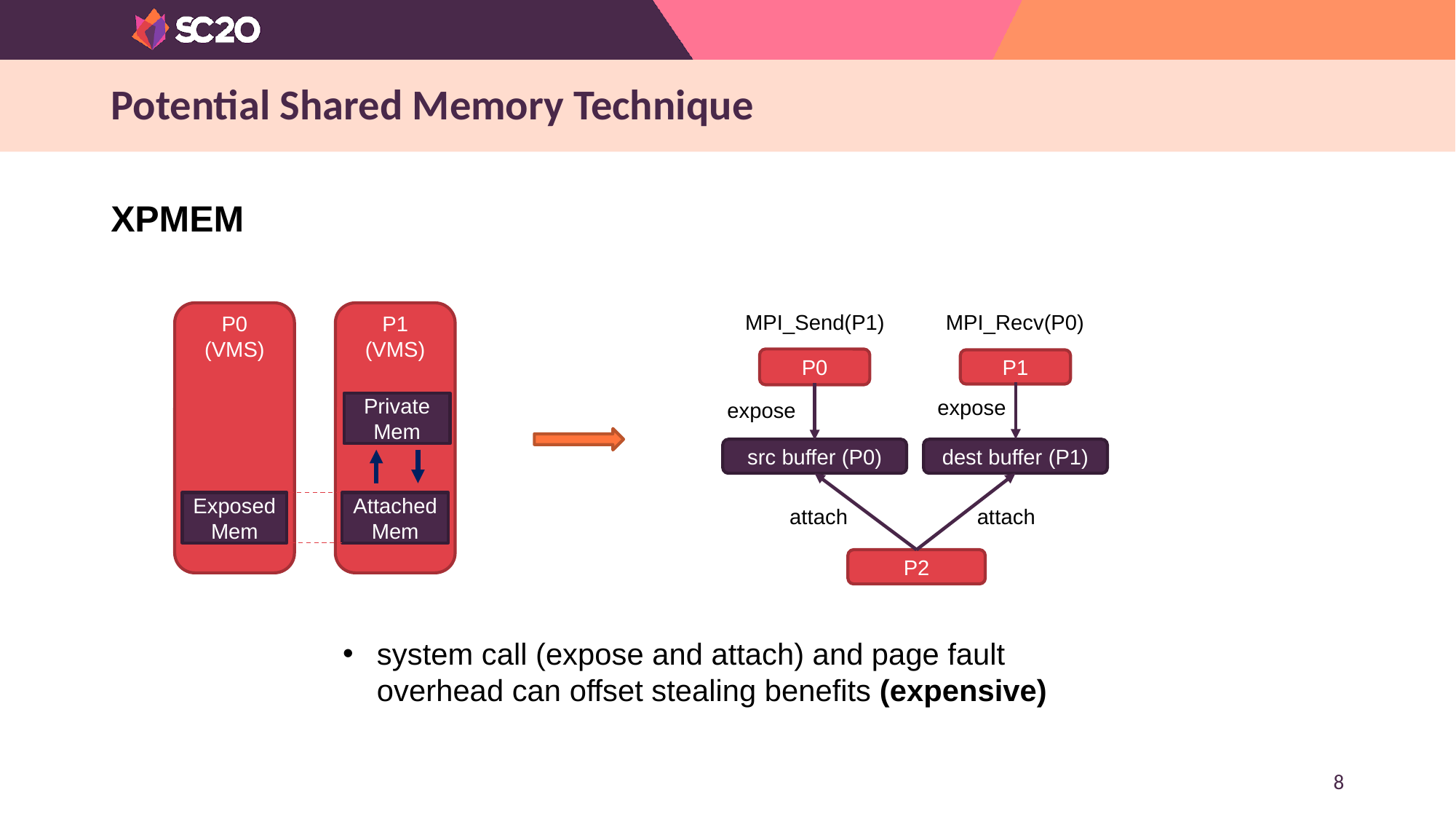

# Potential Shared Memory Technique
XPMEM
P0
(VMS)

P1
(VMS)

Private Mem
Exposed Mem
Attached Mem
MPI_Send(P1)
MPI_Recv(P0)
P0
P1
expose
expose
src buffer (P0)
dest buffer (P1)
attach
attach
P2

system call (expose and attach) and page fault overhead can offset stealing benefits (expensive)

8